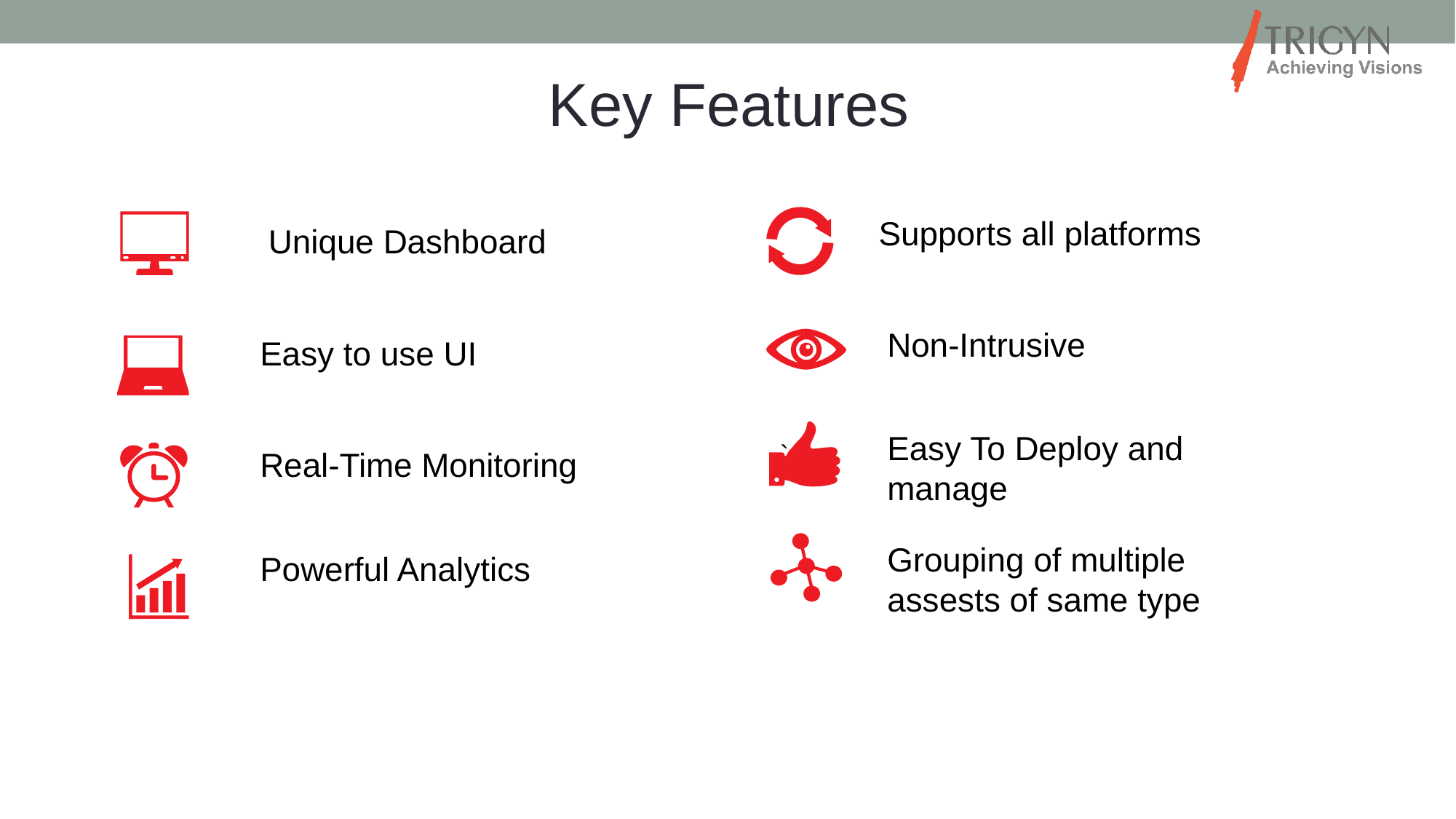

Key Features
Supports all platforms

Unique Dashboard
Non-Intrusive
Easy to use UI

`
Easy To Deploy and manage
Real-Time Monitoring

Grouping of multiple assests of same type
Powerful Analytics